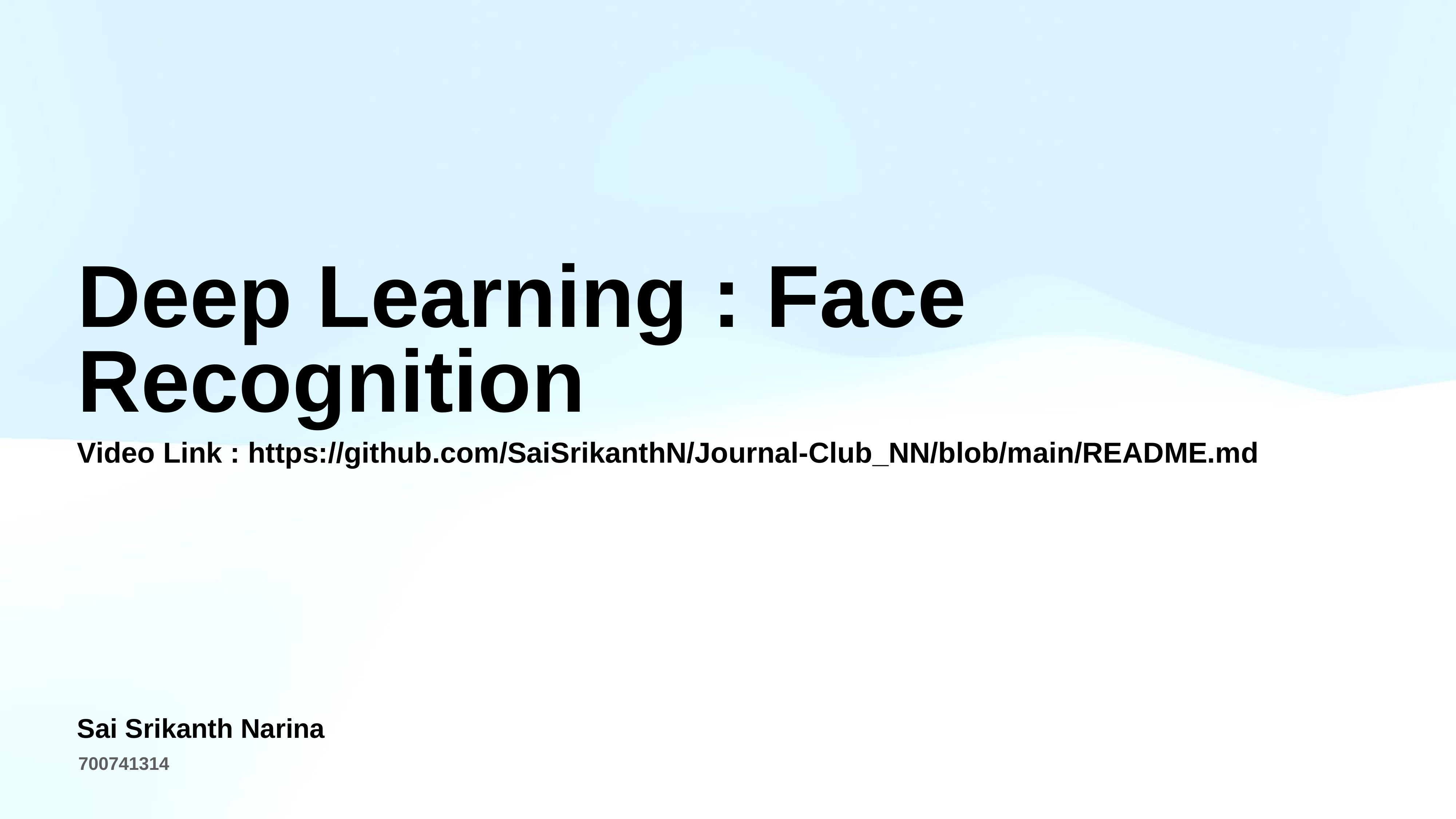

Deep Learning : Face Recognition
Video Link : https://github.com/SaiSrikanthN/Journal-Club_NN/blob/main/README.md
Sai Srikanth Narina
700741314